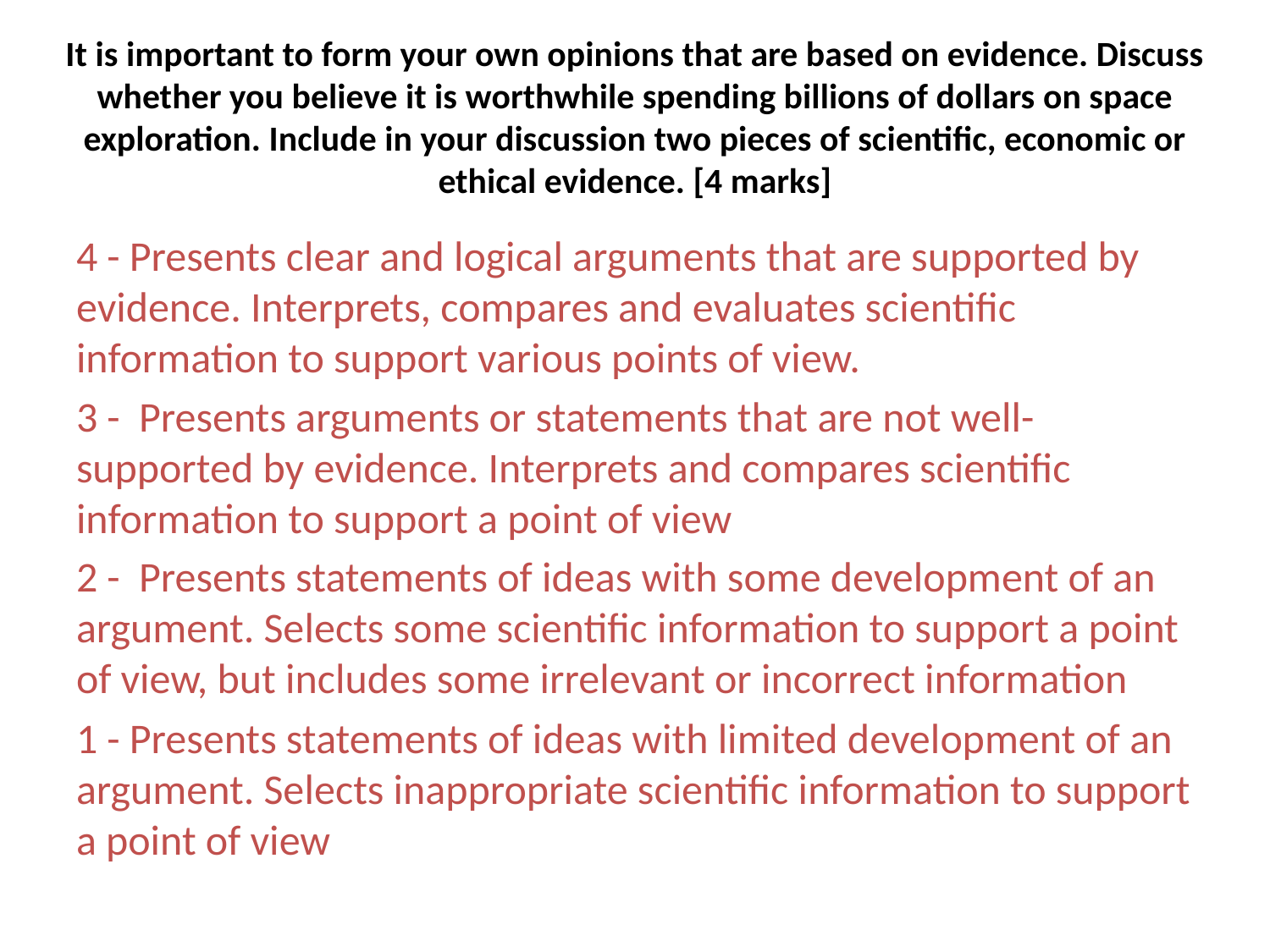

# It is important to form your own opinions that are based on evidence. Discuss whether you believe it is worthwhile spending billions of dollars on space exploration. Include in your discussion two pieces of scientific, economic or ethical evidence. [4 marks]
4 - Presents clear and logical arguments that are supported by evidence. Interprets, compares and evaluates scientific information to support various points of view.
3 -  Presents arguments or statements that are not well-supported by evidence. Interprets and compares scientific information to support a point of view
2 -  Presents statements of ideas with some development of an argument. Selects some scientific information to support a point of view, but includes some irrelevant or incorrect information
1 - Presents statements of ideas with limited development of an argument. Selects inappropriate scientific information to support a point of view